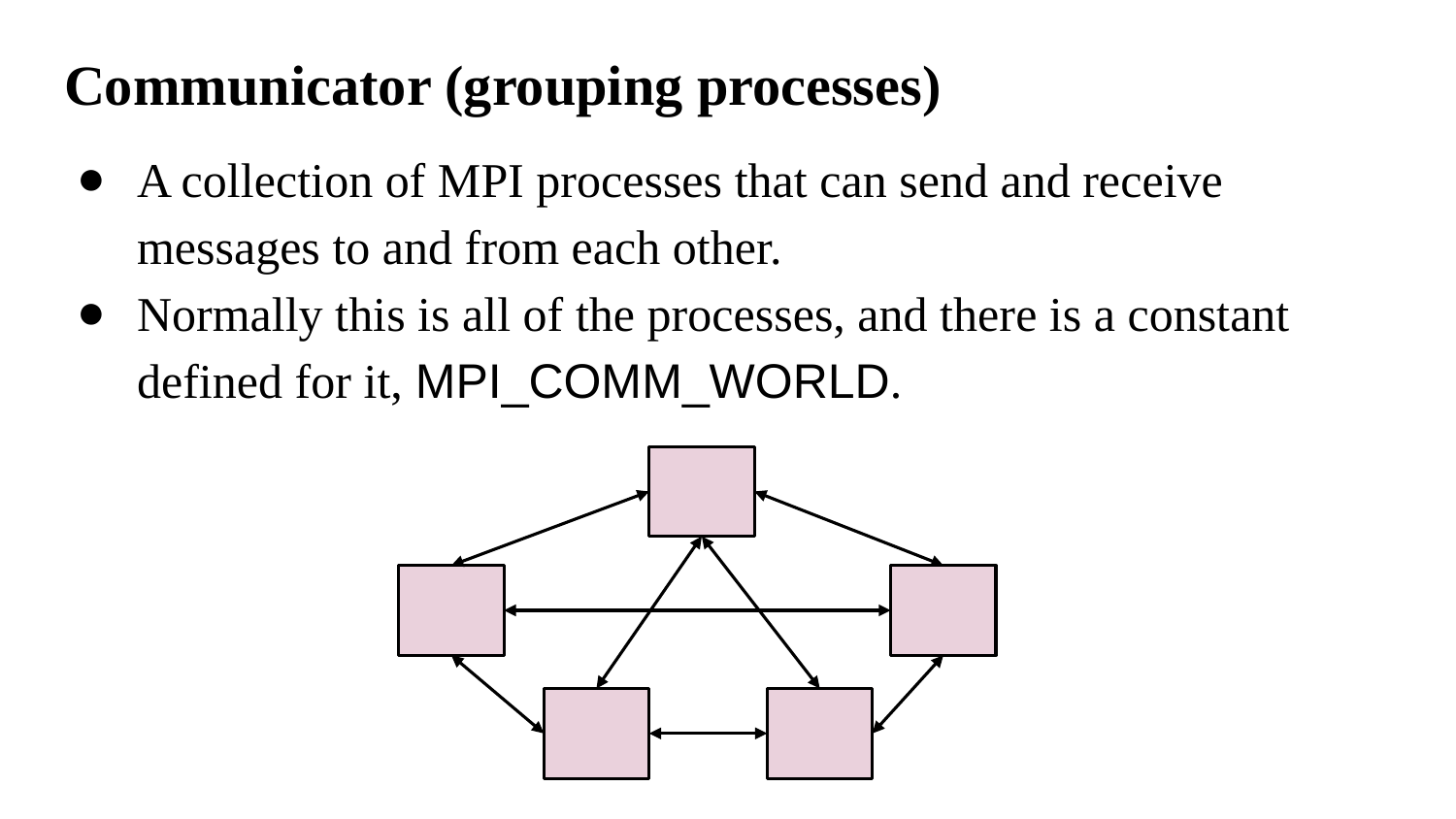

# Communicator (grouping processes)
A collection of MPI processes that can send and receive messages to and from each other.
Normally this is all of the processes, and there is a constant defined for it, MPI_COMM_WORLD.